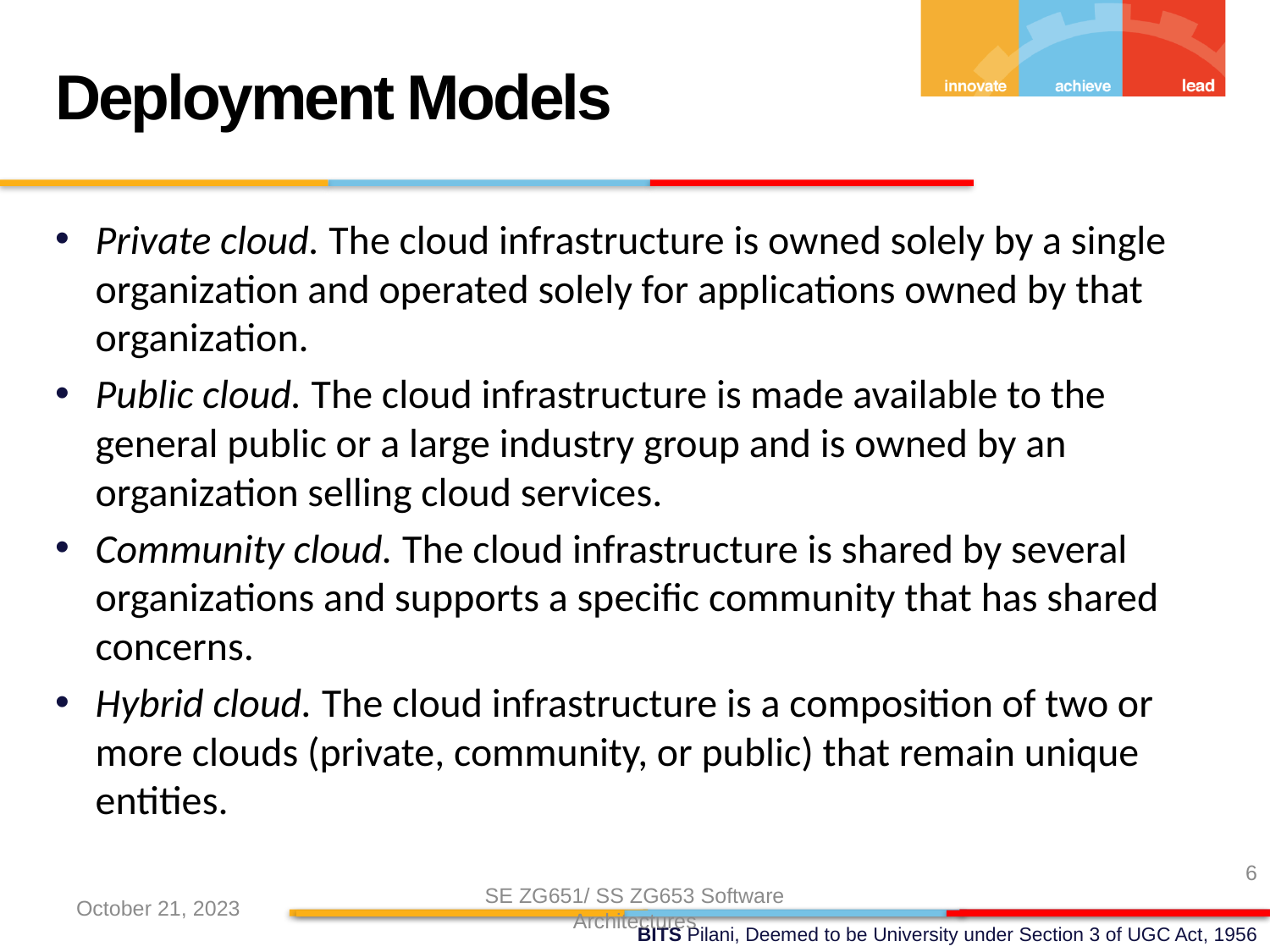

Deployment Models
Private cloud. The cloud infrastructure is owned solely by a single organization and operated solely for applications owned by that organization.
Public cloud. The cloud infrastructure is made available to the general public or a large industry group and is owned by an organization selling cloud services.
Community cloud. The cloud infrastructure is shared by several organizations and supports a specific community that has shared concerns.
Hybrid cloud. The cloud infrastructure is a composition of two or more clouds (private, community, or public) that remain unique entities.
6
October 21, 2023
SE ZG651/ SS ZG653 Software Architectures